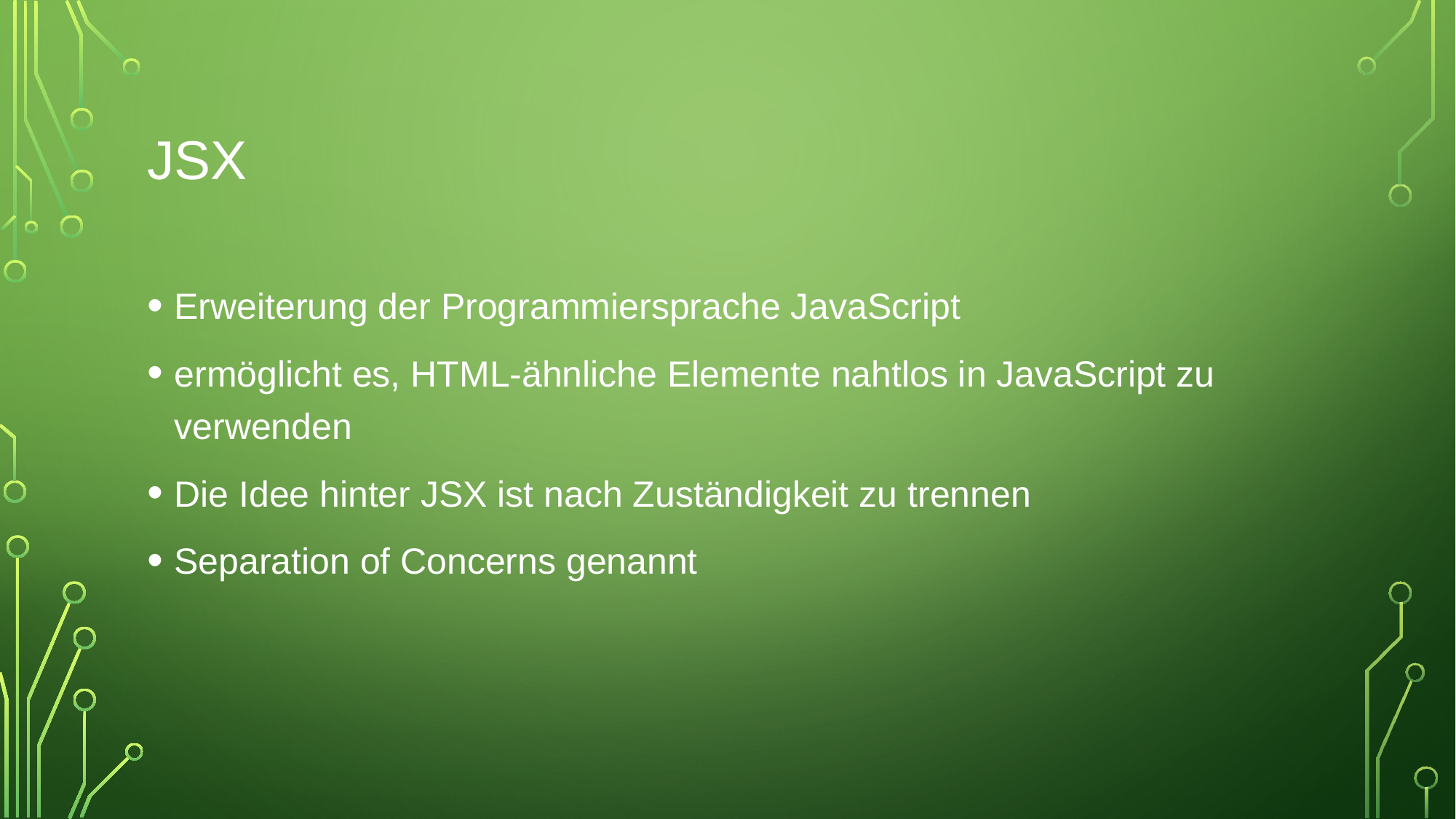

# JSX
Erweiterung der Programmiersprache JavaScript
ermöglicht es, HTML-ähnliche Elemente nahtlos in JavaScript zu verwenden
Die Idee hinter JSX ist nach Zuständigkeit zu trennen
Separation of Concerns genannt